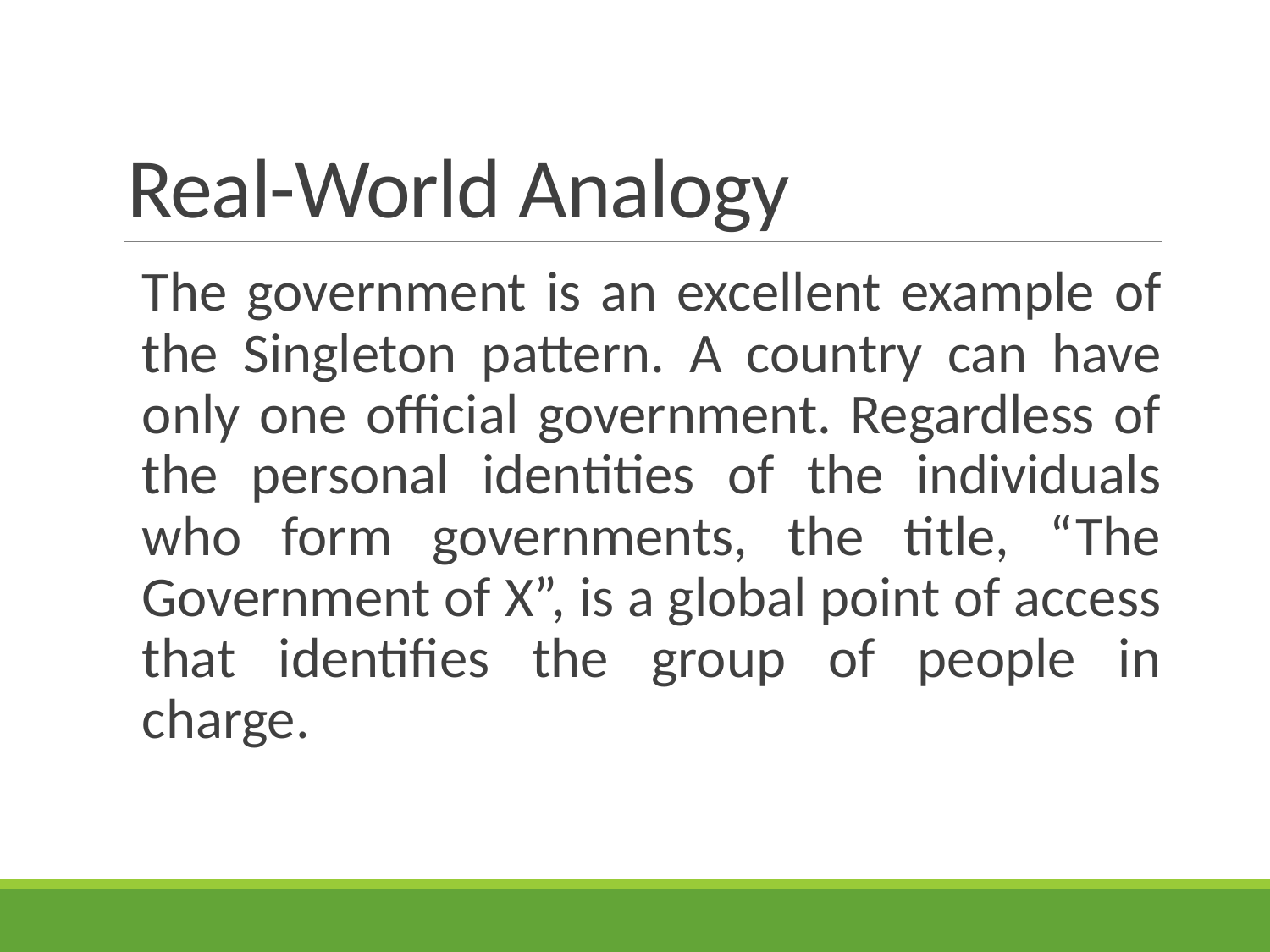

# Real-World Analogy
The government is an excellent example of the Singleton pattern. A country can have only one official government. Regardless of the personal identities of the individuals who form governments, the title, “The Government of X”, is a global point of access that identifies the group of people in charge.